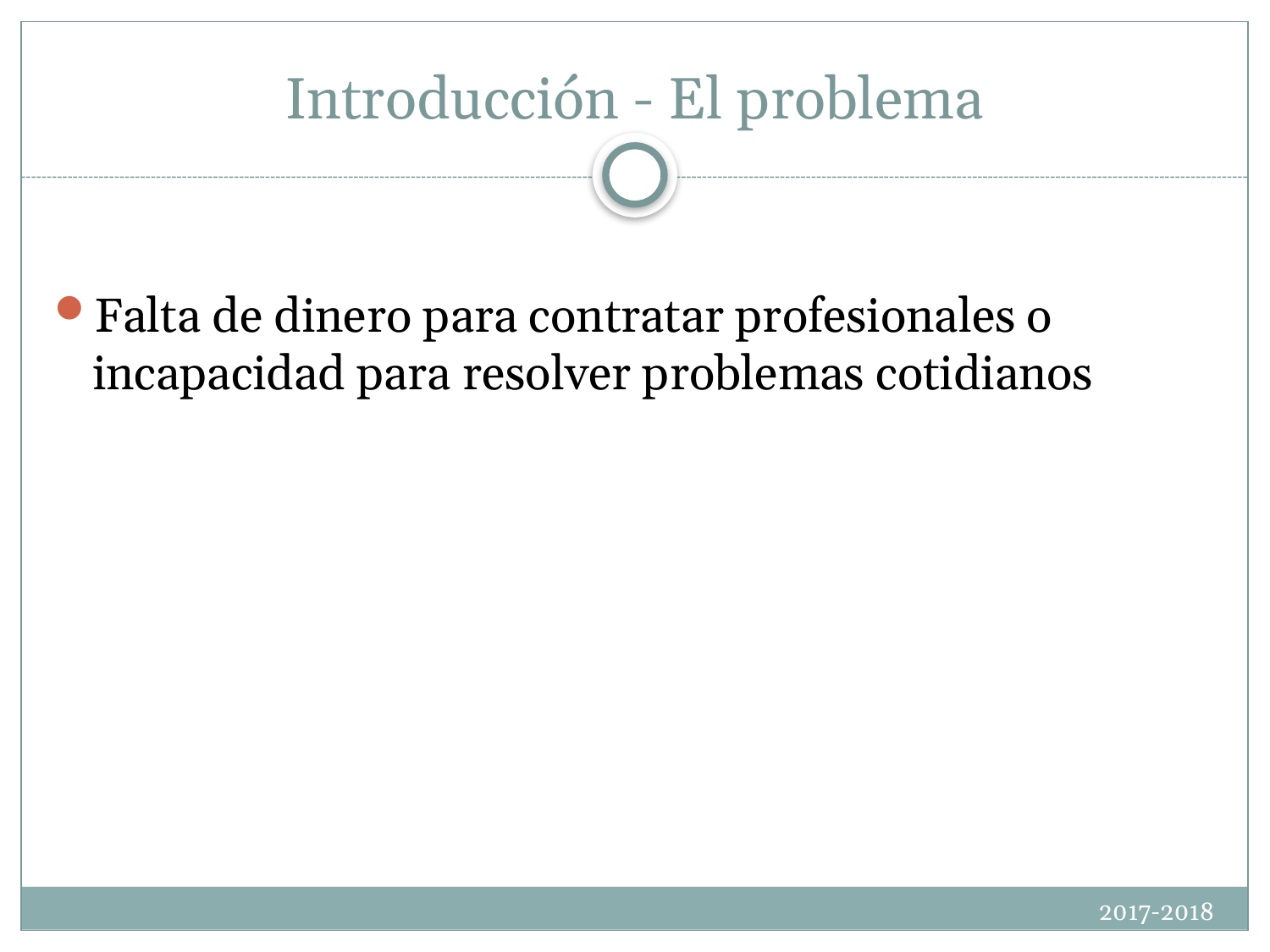

# Introducción - El problema

Falta de dinero para contratar profesionales o incapacidad para resolver problemas cotidianos
2017-2018